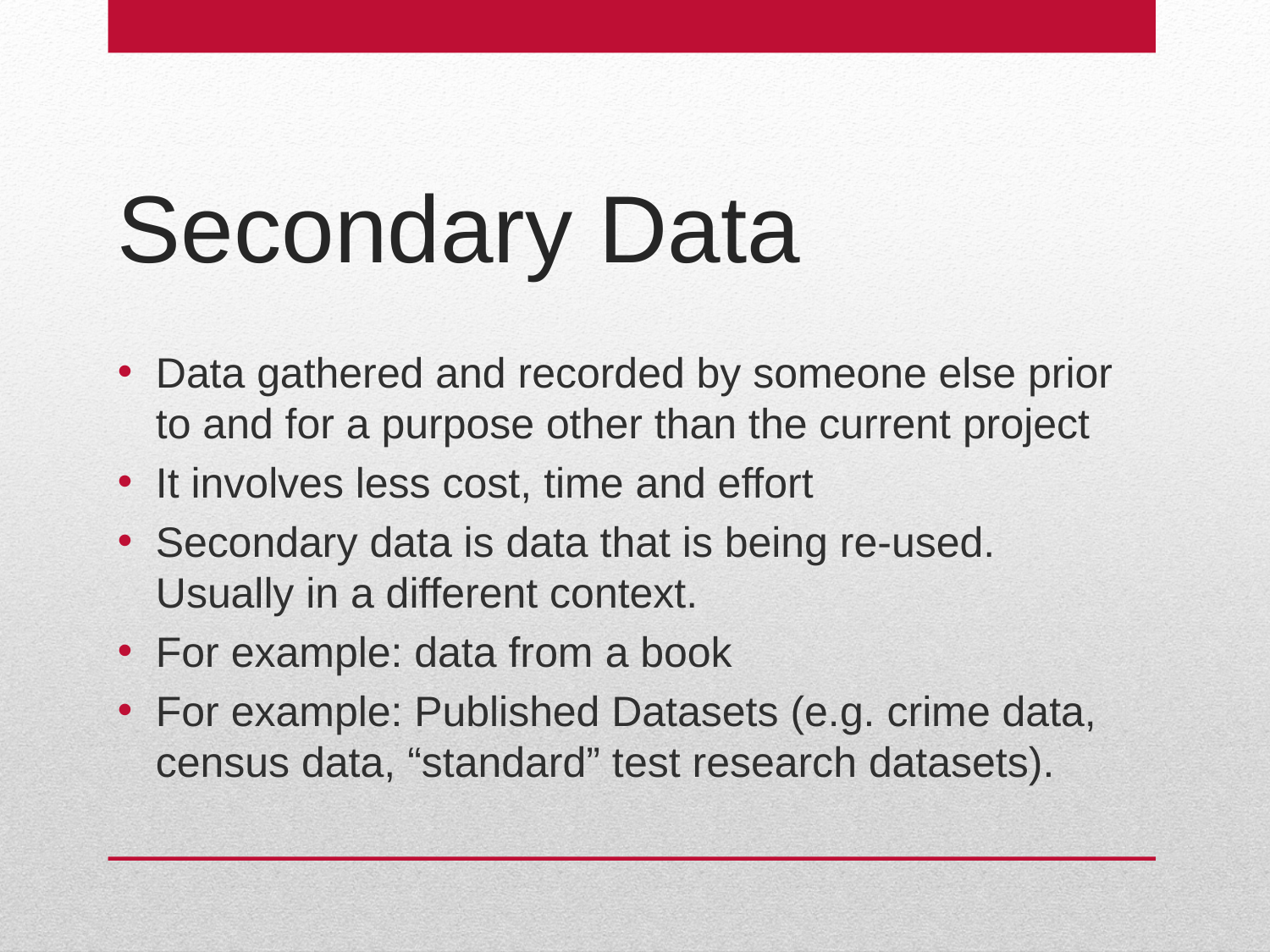

# Secondary Data
Data gathered and recorded by someone else prior to and for a purpose other than the current project
It involves less cost, time and effort
Secondary data is data that is being re-used. Usually in a different context.
For example: data from a book
For example: Published Datasets (e.g. crime data, census data, “standard” test research datasets).